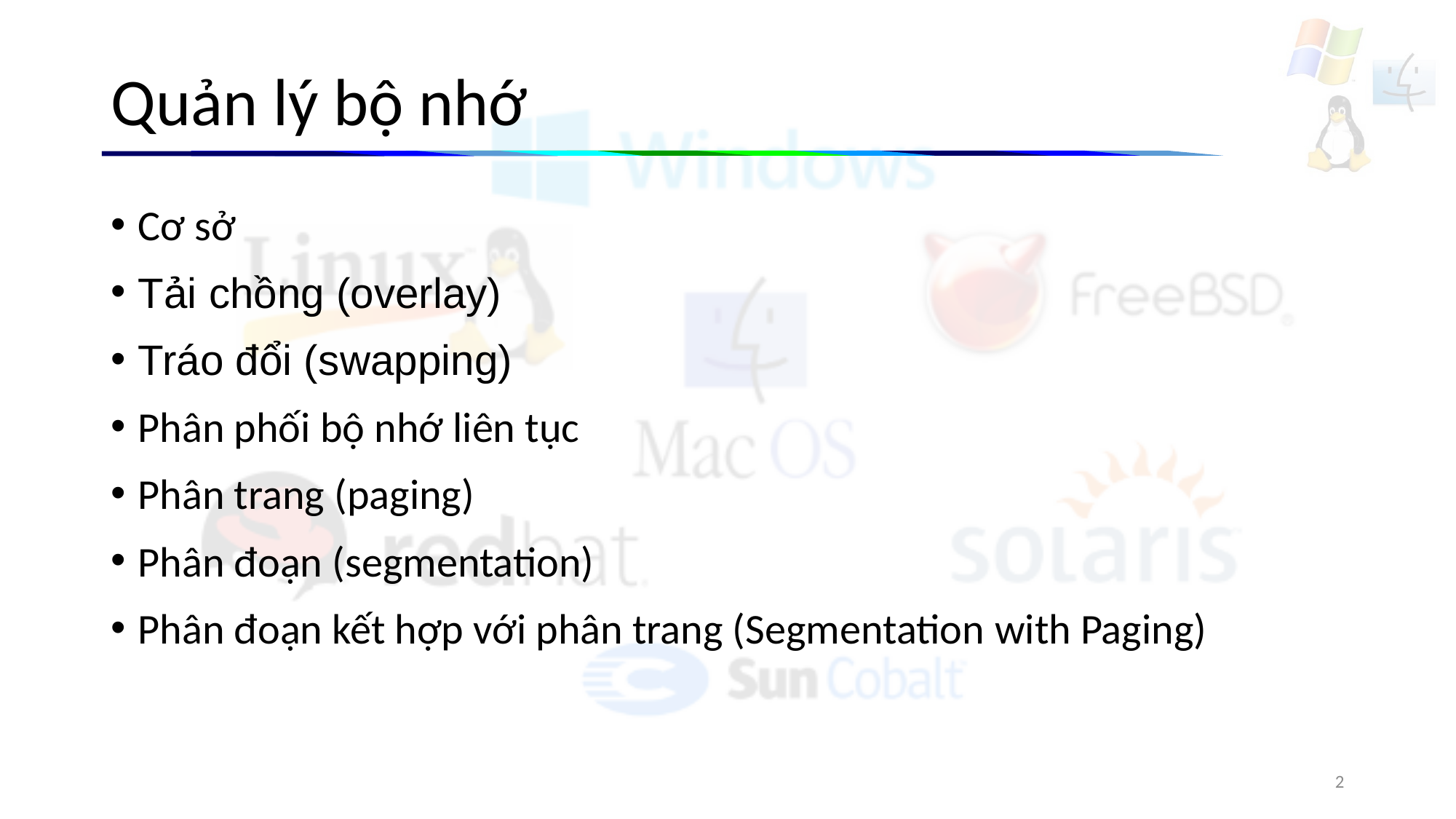

# Quản lý bộ nhớ
Cơ sở
Tải chồng (overlay)
Tráo đổi (swapping)
Phân phối bộ nhớ liên tục
Phân trang (paging)
Phân đoạn (segmentation)
Phân đoạn kết hợp với phân trang (Segmentation with Paging)
2